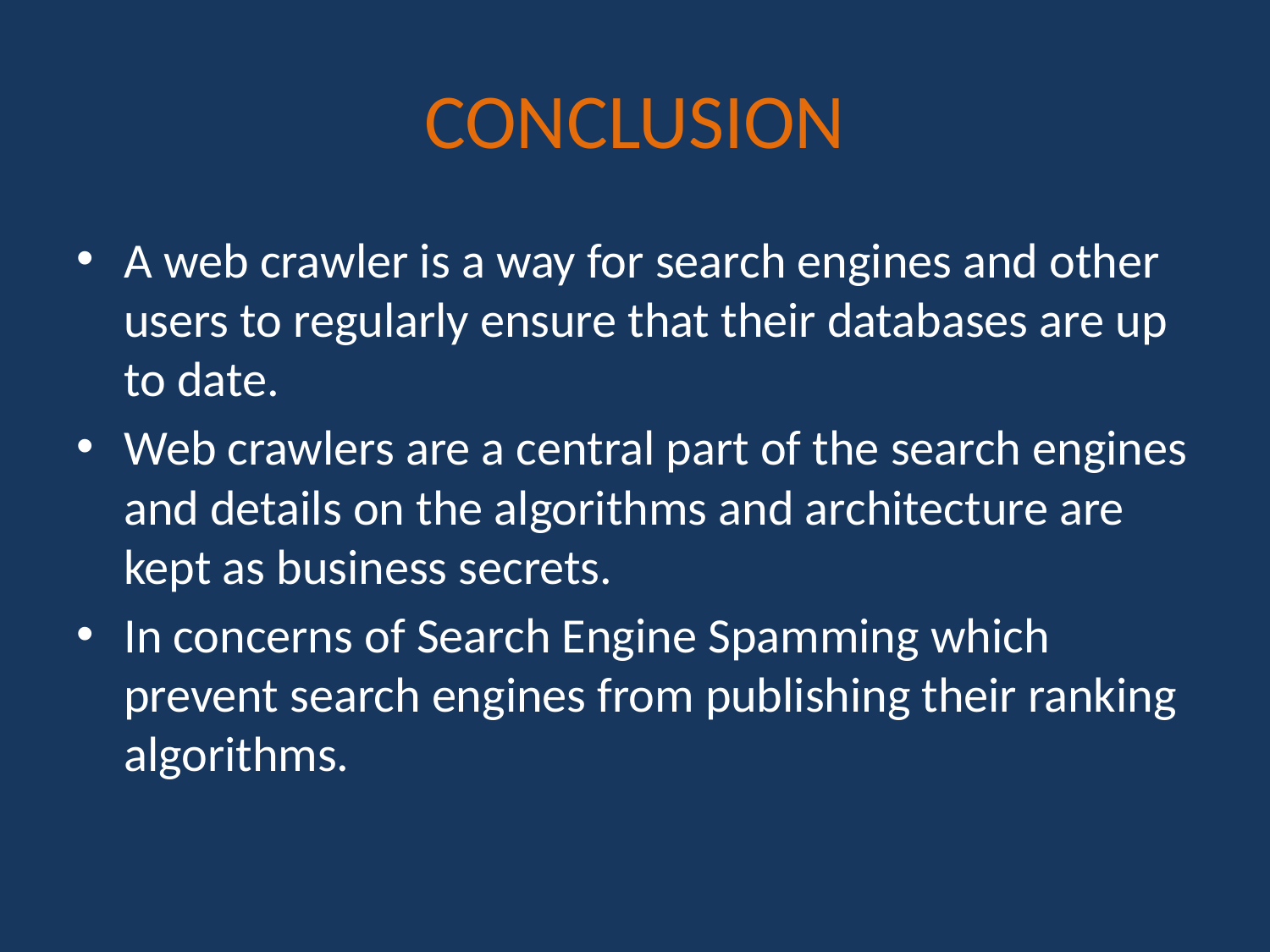

# CONCLUSION
A web crawler is a way for search engines and other users to regularly ensure that their databases are up to date.
Web crawlers are a central part of the search engines and details on the algorithms and architecture are kept as business secrets.
In concerns of Search Engine Spamming which prevent search engines from publishing their ranking algorithms.